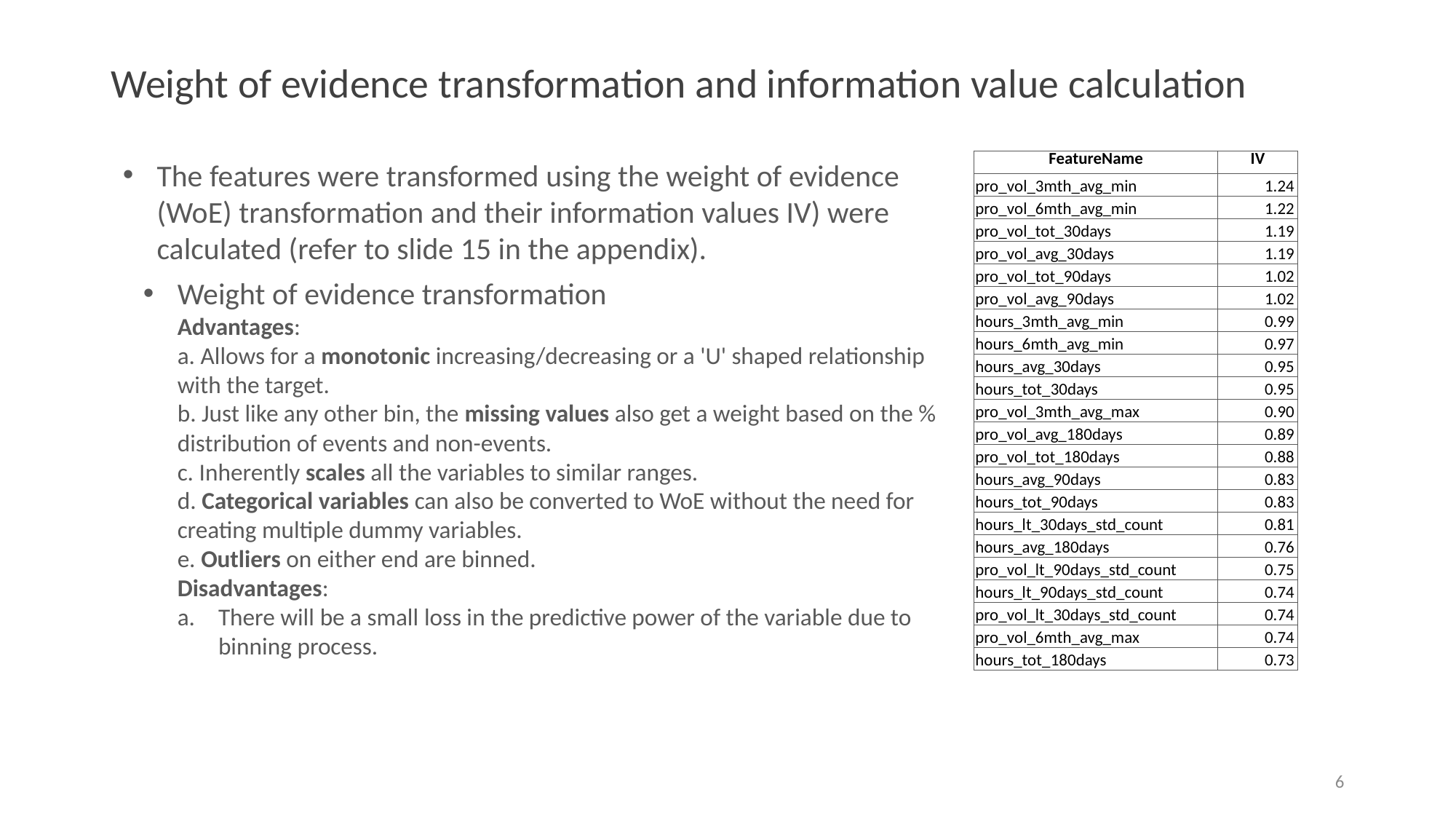

# Weight of evidence transformation and information value calculation
The features were transformed using the weight of evidence (WoE) transformation and their information values IV) were calculated (refer to slide 15 in the appendix).
Weight of evidence transformation
Advantages:
a. Allows for a monotonic increasing/decreasing or a 'U' shaped relationship with the target.
b. Just like any other bin, the missing values also get a weight based on the % distribution of events and non-events.
c. Inherently scales all the variables to similar ranges.
d. Categorical variables can also be converted to WoE without the need for creating multiple dummy variables.
e. Outliers on either end are binned.
Disadvantages:
There will be a small loss in the predictive power of the variable due to binning process.

| FeatureName | IV |
| --- | --- |
| pro\_vol\_3mth\_avg\_min | 1.24 |
| pro\_vol\_6mth\_avg\_min | 1.22 |
| pro\_vol\_tot\_30days | 1.19 |
| pro\_vol\_avg\_30days | 1.19 |
| pro\_vol\_tot\_90days | 1.02 |
| pro\_vol\_avg\_90days | 1.02 |
| hours\_3mth\_avg\_min | 0.99 |
| hours\_6mth\_avg\_min | 0.97 |
| hours\_avg\_30days | 0.95 |
| hours\_tot\_30days | 0.95 |
| pro\_vol\_3mth\_avg\_max | 0.90 |
| pro\_vol\_avg\_180days | 0.89 |
| pro\_vol\_tot\_180days | 0.88 |
| hours\_avg\_90days | 0.83 |
| hours\_tot\_90days | 0.83 |
| hours\_lt\_30days\_std\_count | 0.81 |
| hours\_avg\_180days | 0.76 |
| pro\_vol\_lt\_90days\_std\_count | 0.75 |
| hours\_lt\_90days\_std\_count | 0.74 |
| pro\_vol\_lt\_30days\_std\_count | 0.74 |
| pro\_vol\_6mth\_avg\_max | 0.74 |
| hours\_tot\_180days | 0.73 |
6